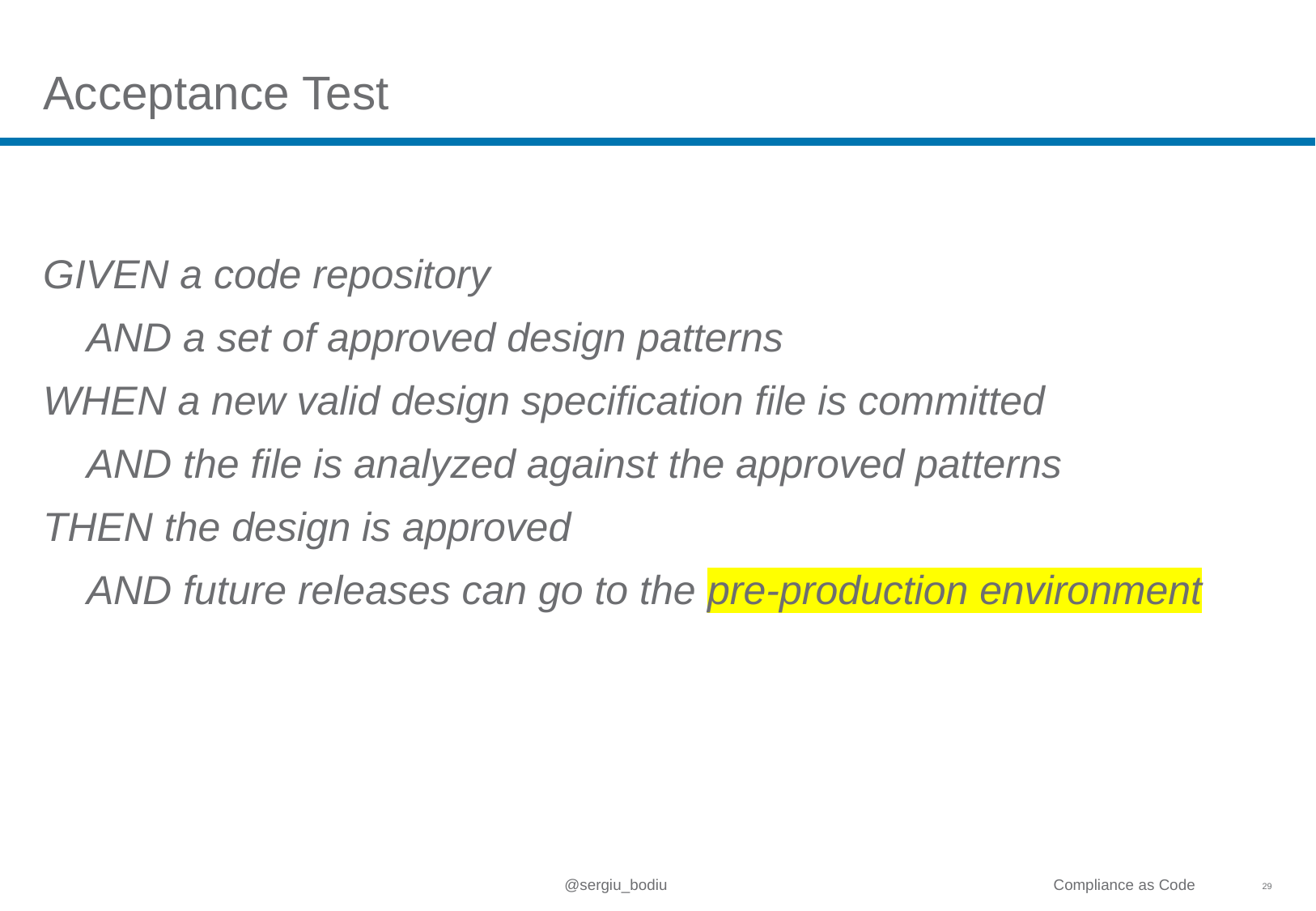

# Acceptance Test

GIVEN a code repository
	AND a set of approved design patterns
WHEN a new valid design specification file is committed
	AND the file is analyzed against the approved patterns
THEN the design is approved
	AND future releases can go to the pre-production environment